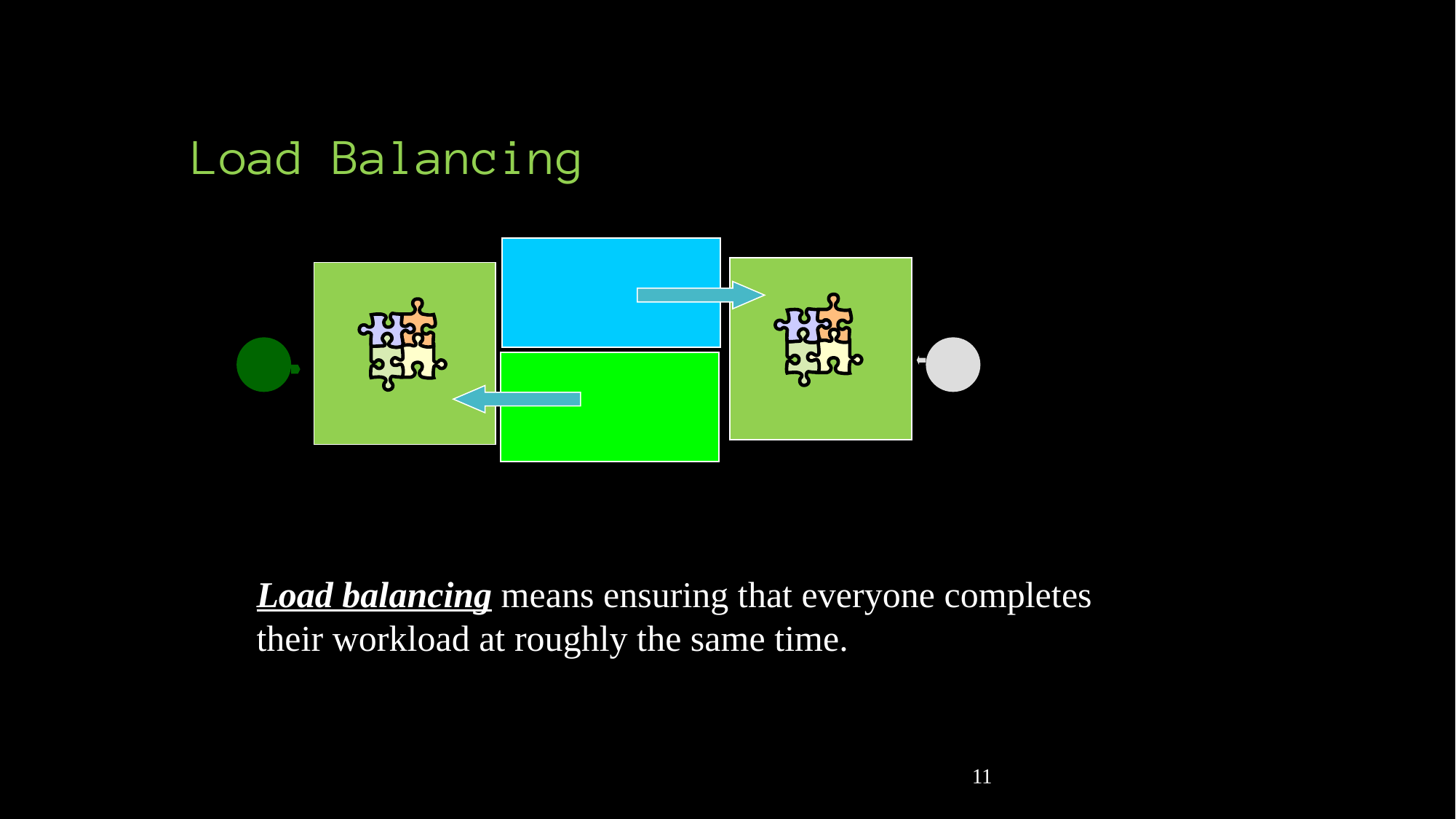

# Load Balancing

Load balancing means ensuring that everyone completes their workload at roughly the same time.t pretty good speedup.
11